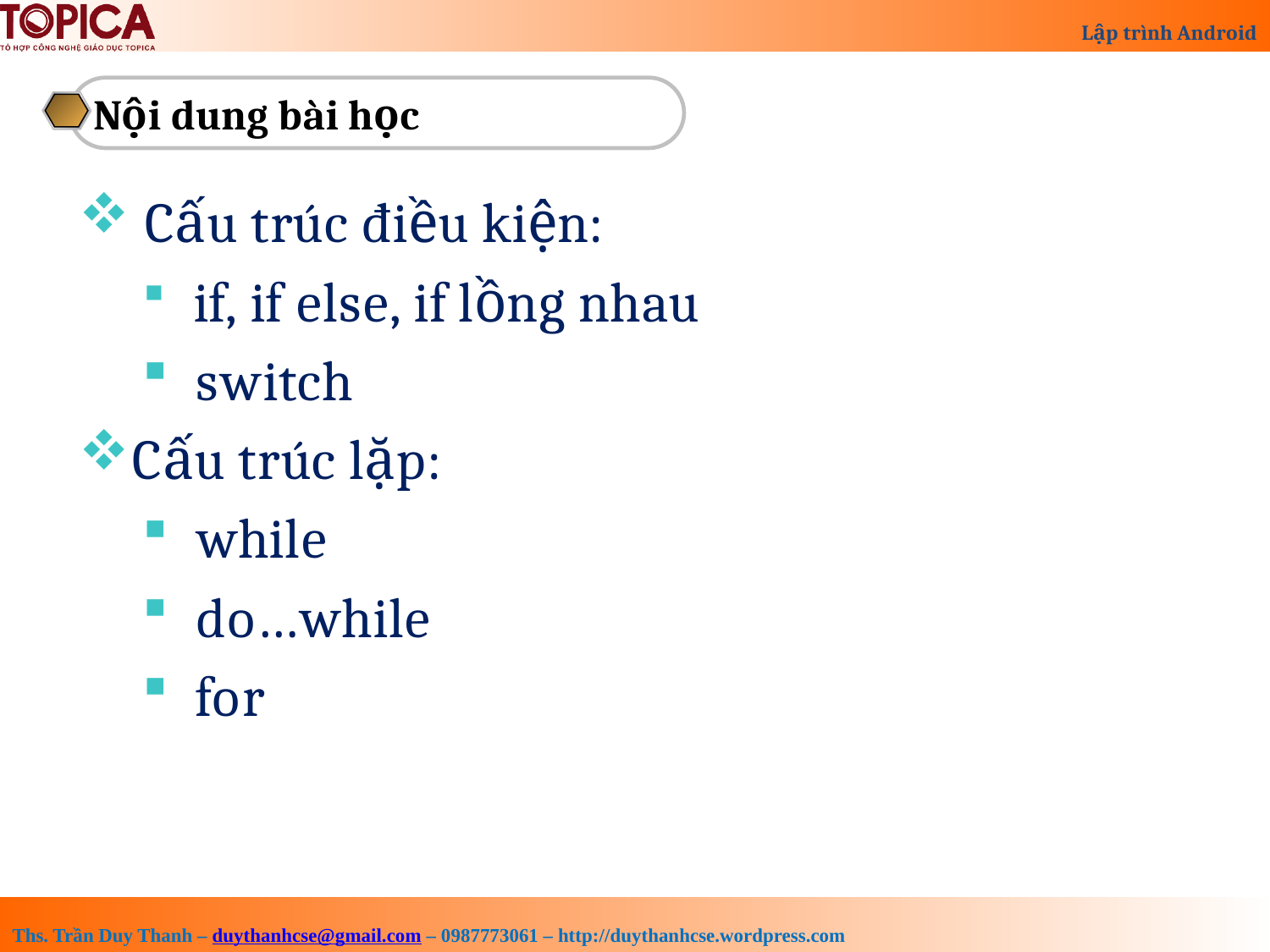

Nội dung bài học

 Cấu trúc điều kiện:
 if, if else, if lồng nhau
 switch
Cấu trúc lặp:
 while
 do…while
 for